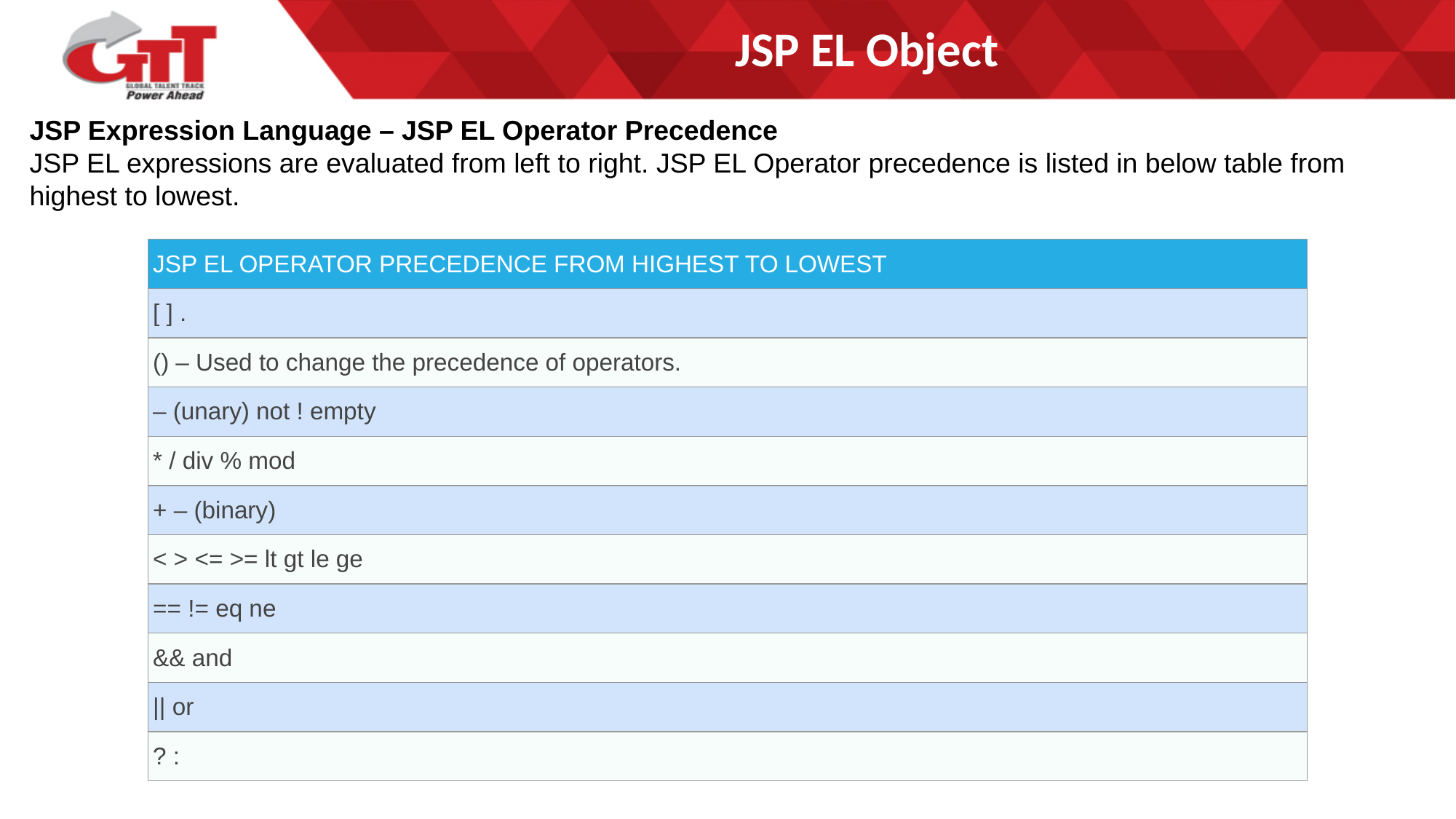

# JSP EL Object
JSP Expression Language – JSP EL Operator Precedence
JSP EL expressions are evaluated from left to right. JSP EL Operator precedence is listed in below table from highest to lowest.
| JSP EL OPERATOR PRECEDENCE FROM HIGHEST TO LOWEST |
| --- |
| [ ] . |
| () – Used to change the precedence of operators. |
| – (unary) not ! empty |
| \* / div % mod |
| + – (binary) |
| < > <= >= lt gt le ge |
| == != eq ne |
| && and |
| || or |
| ? : |